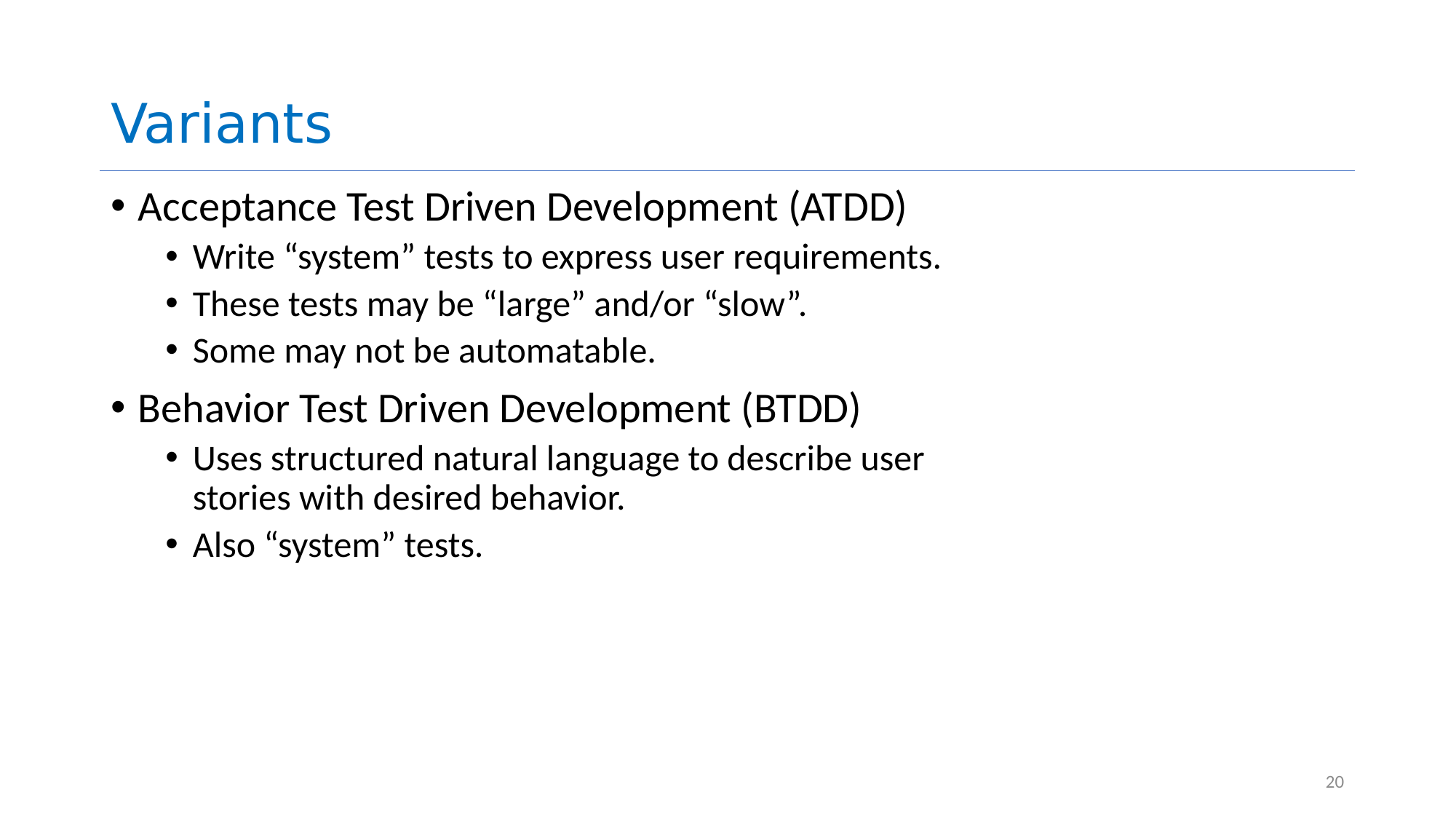

# Variants
Acceptance Test Driven Development (ATDD)
Write “system” tests to express user requirements.
These tests may be “large” and/or “slow”.
Some may not be automatable.
Behavior Test Driven Development (BTDD)
Uses structured natural language to describe user stories with desired behavior.
Also “system” tests.
20